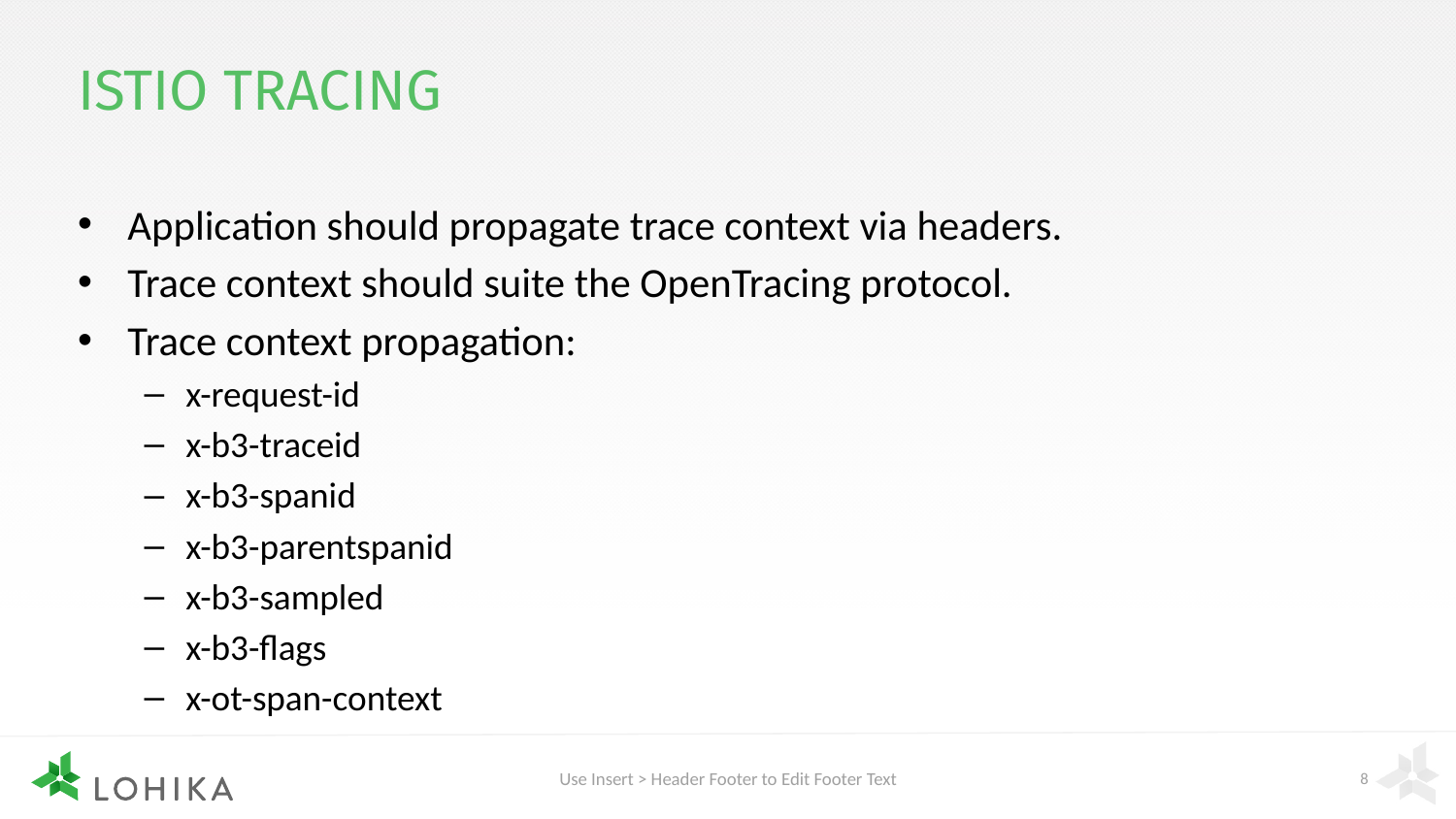

# istio tracing
Application should propagate trace context via headers.
Trace context should suite the OpenTracing protocol.
Trace context propagation:
x-request-id
x-b3-traceid
x-b3-spanid
x-b3-parentspanid
x-b3-sampled
x-b3-flags
x-ot-span-context
Use Insert > Header Footer to Edit Footer Text
8